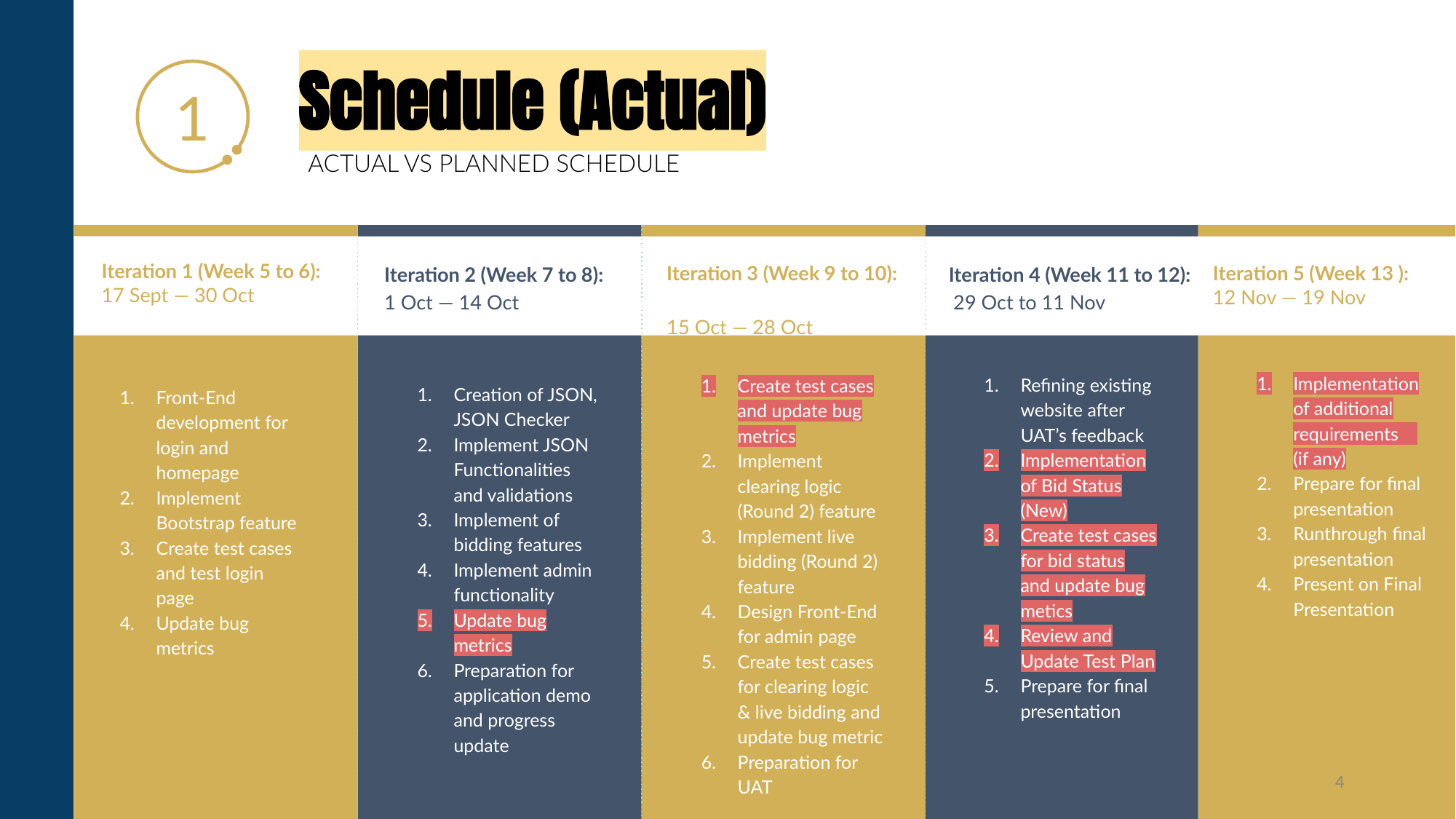

# Schedule (Actual)
1

ACTUAL VS PLANNED SCHEDULE

Iteration 1 (Week 5 to 6):
17 Sept — 30 Oct
Front-End development for login and homepage
Implement Bootstrap feature
Create test cases and test login page
Update bug metrics

Iteration 2 (Week 7 to 8):
1 Oct — 14 Oct
Creation of JSON, JSON Checker
Implement JSON Functionalities and validations
Implement of bidding features
Implement admin functionality
Update bug metrics
Preparation for application demo and progress update

Iteration 3 (Week 9 to 10):
15 Oct — 28 Oct
Create test cases and update bug metrics
Implement clearing logic (Round 2) feature
Implement live bidding (Round 2) feature
Design Front-End for admin page
Create test cases for clearing logic & live bidding and update bug metric
Preparation for UAT

Iteration 4 (Week 11 to 12):
 29 Oct to 11 Nov
Refining existing website after UAT’s feedback
Implementation of Bid Status (New)
Create test cases for bid status and update bug metics
Review and Update Test Plan
Prepare for final presentation

Iteration 5 (Week 13 ):
12 Nov — 19 Nov
Implementation of additional requirements     (if any)
Prepare for final presentation
Runthrough final presentation
Present on Final Presentation
4